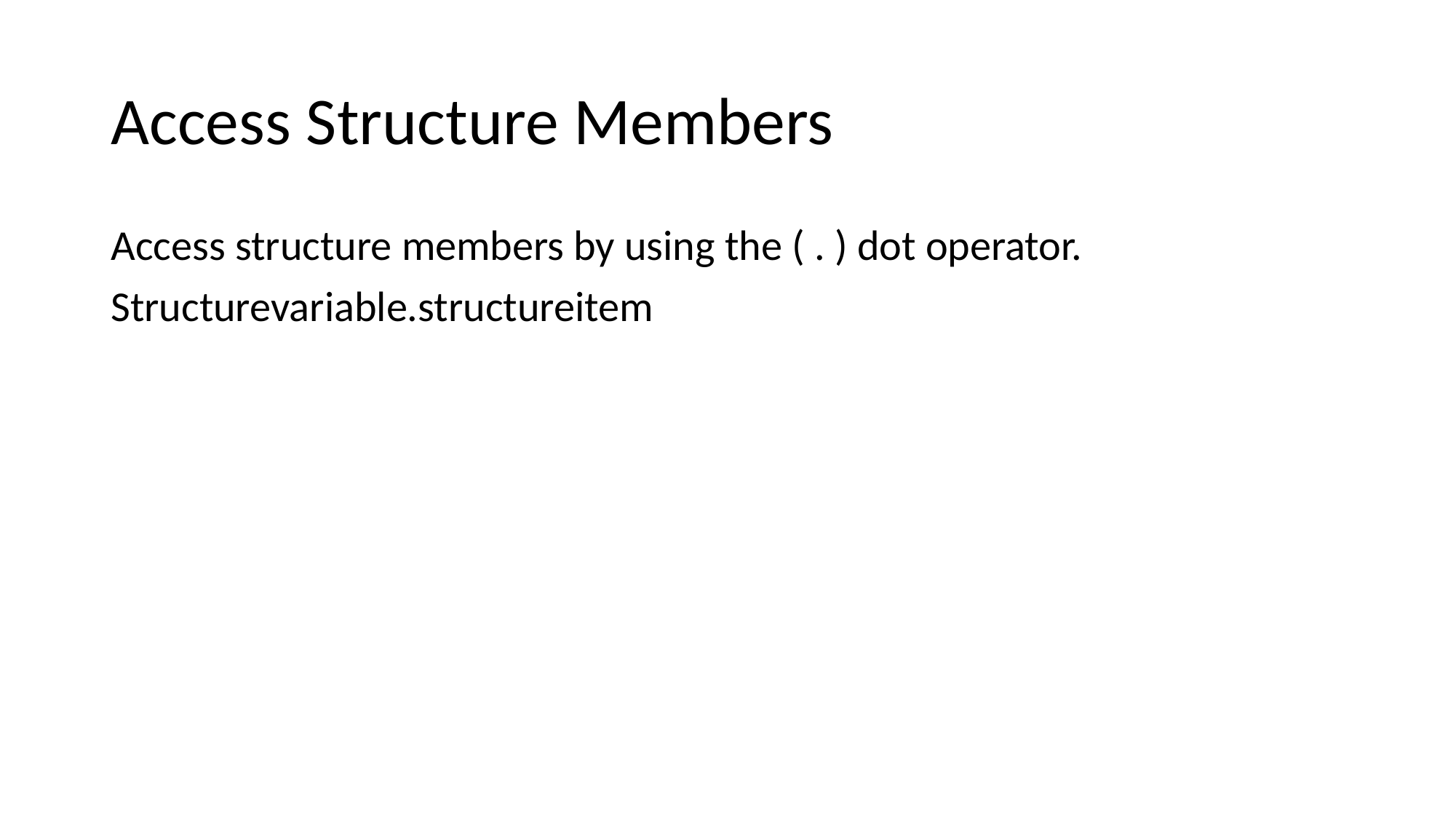

# Access Structure Members
Access structure members by using the ( . ) dot operator.
Structurevariable.structureitem